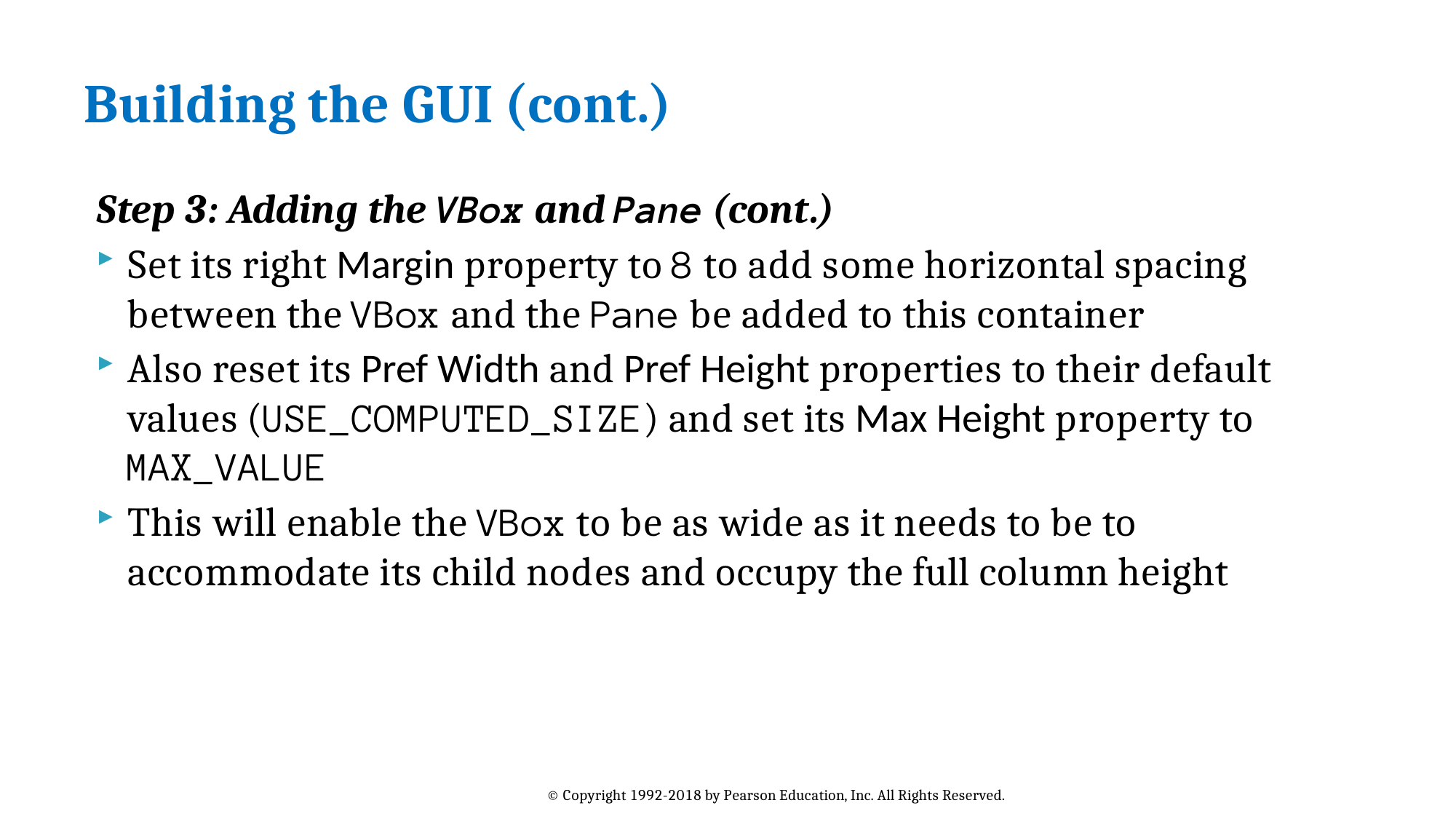

# Building the GUI (cont.)
Step 3: Adding the VBox and Pane (cont.)
Set its right Margin property to 8 to add some horizontal spacing between the VBox and the Pane be added to this container
Also reset its Pref Width and Pref Height properties to their default values (USE_COMPUTED_SIZE) and set its Max Height property to MAX_VALUE
This will enable the VBox to be as wide as it needs to be to accommodate its child nodes and occupy the full column height
© Copyright 1992-2018 by Pearson Education, Inc. All Rights Reserved.